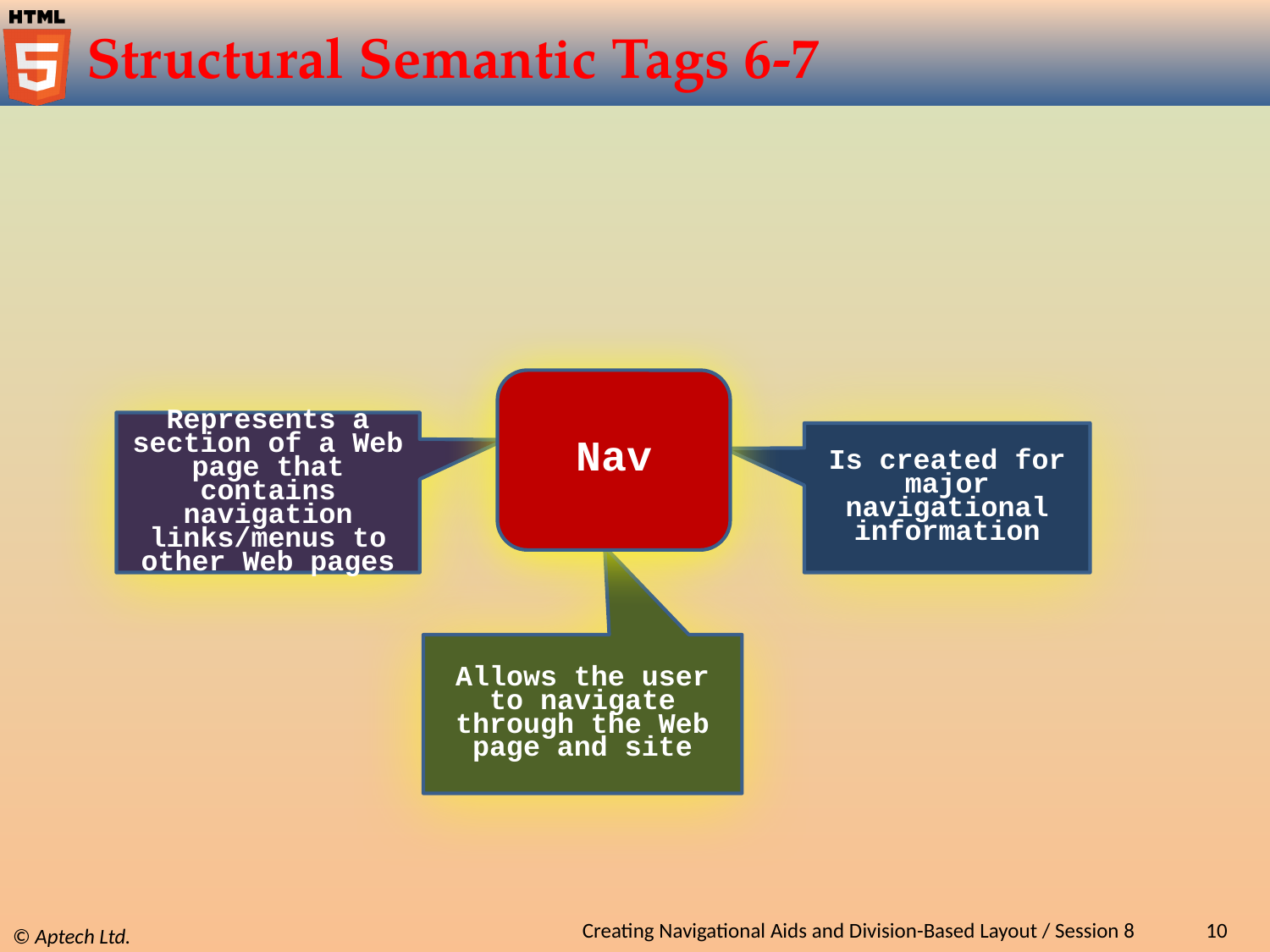

# Structural Semantic Tags 6-7
Nav
Represents a section of a Web page that contains navigation links/menus to other Web pages
Is created for major navigational information
Allows the user to navigate through the Web page and site
Creating Navigational Aids and Division-Based Layout / Session 8
10